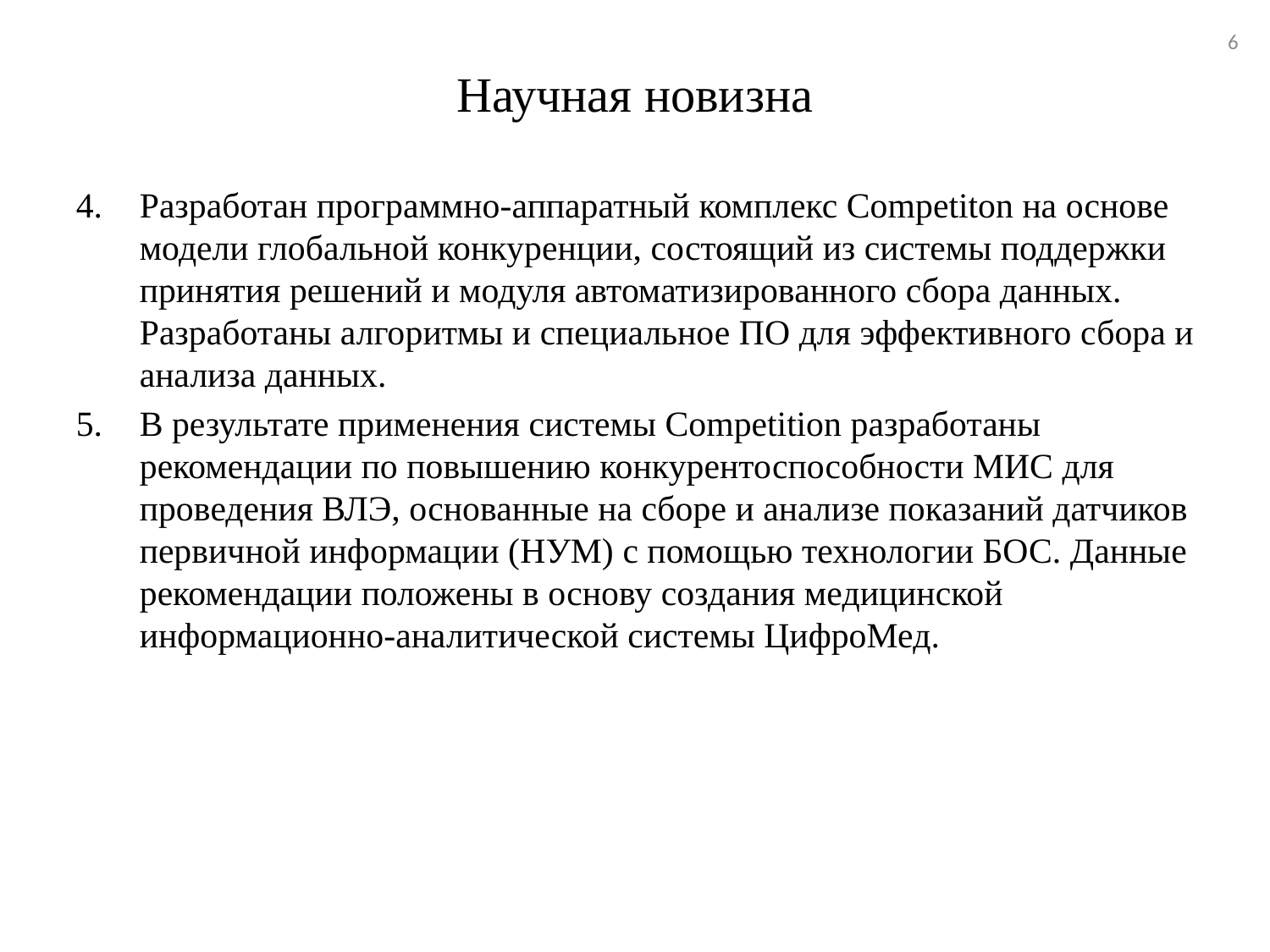

6
# Научная новизна
Разработан программно-аппаратный комплекс Competiton на основе модели глобальной конкуренции, состоящий из системы поддержки принятия решений и модуля автоматизированного сбора данных. Разработаны алгоритмы и специальное ПО для эффективного сбора и анализа данных.
В результате применения системы Competition разработаны рекомендации по повышению конкурентоспособности МИС для проведения ВЛЭ, основанные на сборе и анализе показаний датчиков первичной информации (НУМ) с помощью технологии БОС. Данные рекомендации положены в основу создания медицинской информационно-аналитической системы ЦифроМед.